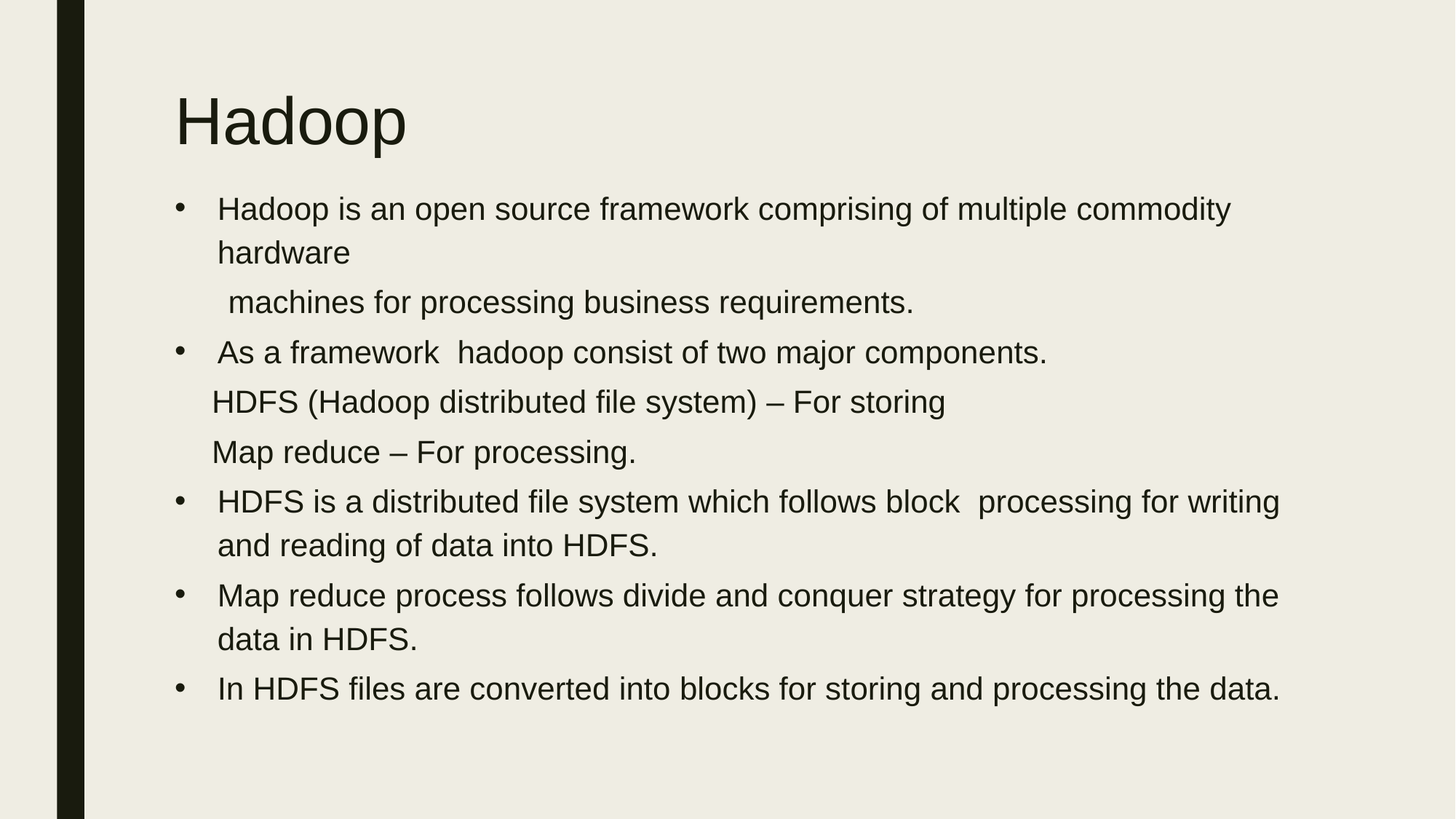

# Hadoop
Hadoop is an open source framework comprising of multiple commodity hardware
      machines for processing business requirements.
As a framework  hadoop consist of two major components.
 	HDFS (Hadoop distributed file system) – For storing
 	Map reduce – For processing.
HDFS is a distributed file system which follows block  processing for writing and reading of data into HDFS.
Map reduce process follows divide and conquer strategy for processing the data in HDFS.
In HDFS files are converted into blocks for storing and processing the data.